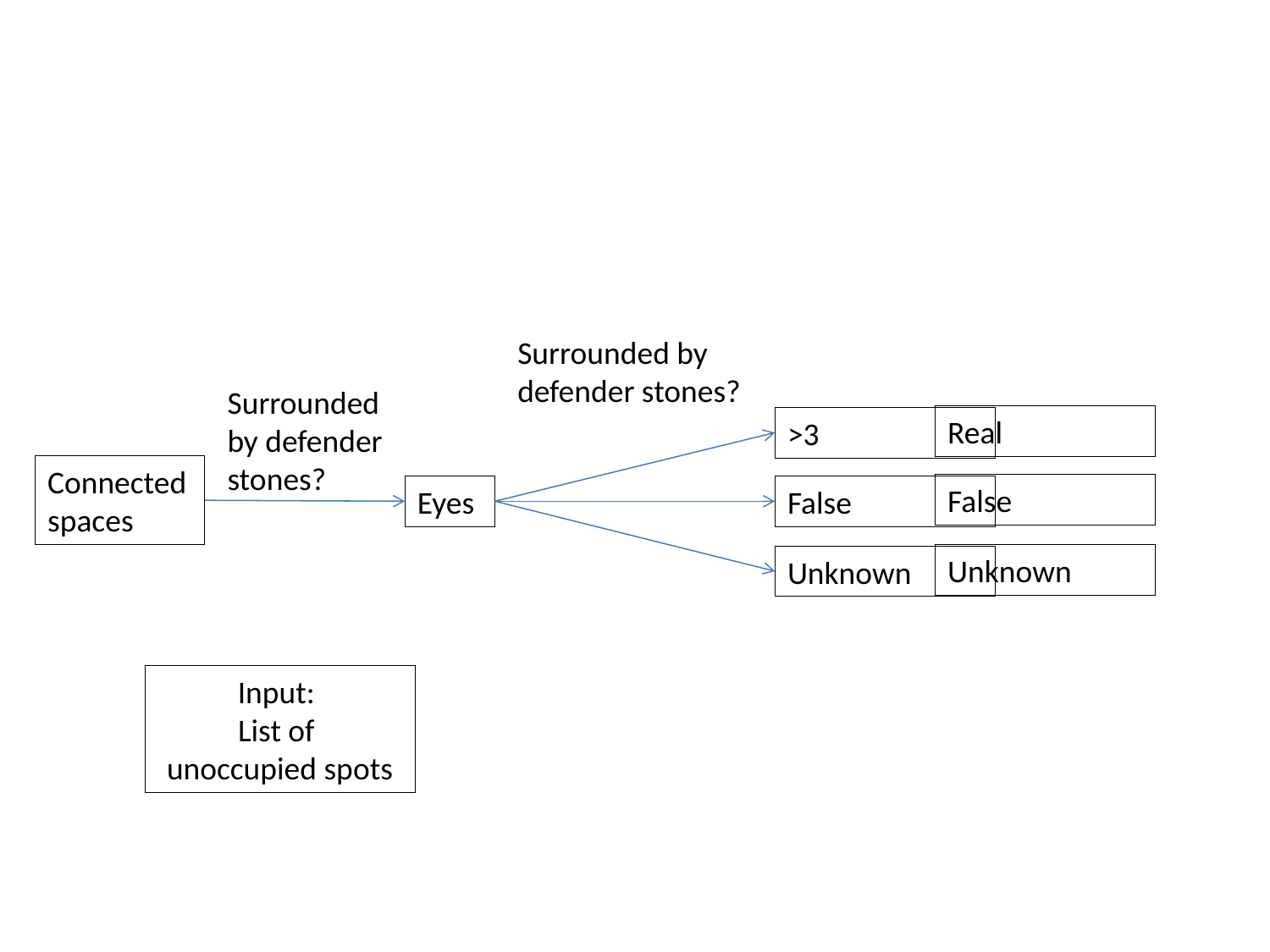

Surrounded by defender stones?
Surrounded by defender stones?
Real
>3
Connected spaces
False
Eyes
False
Unknown
Unknown
Input:
List of
unoccupied spots